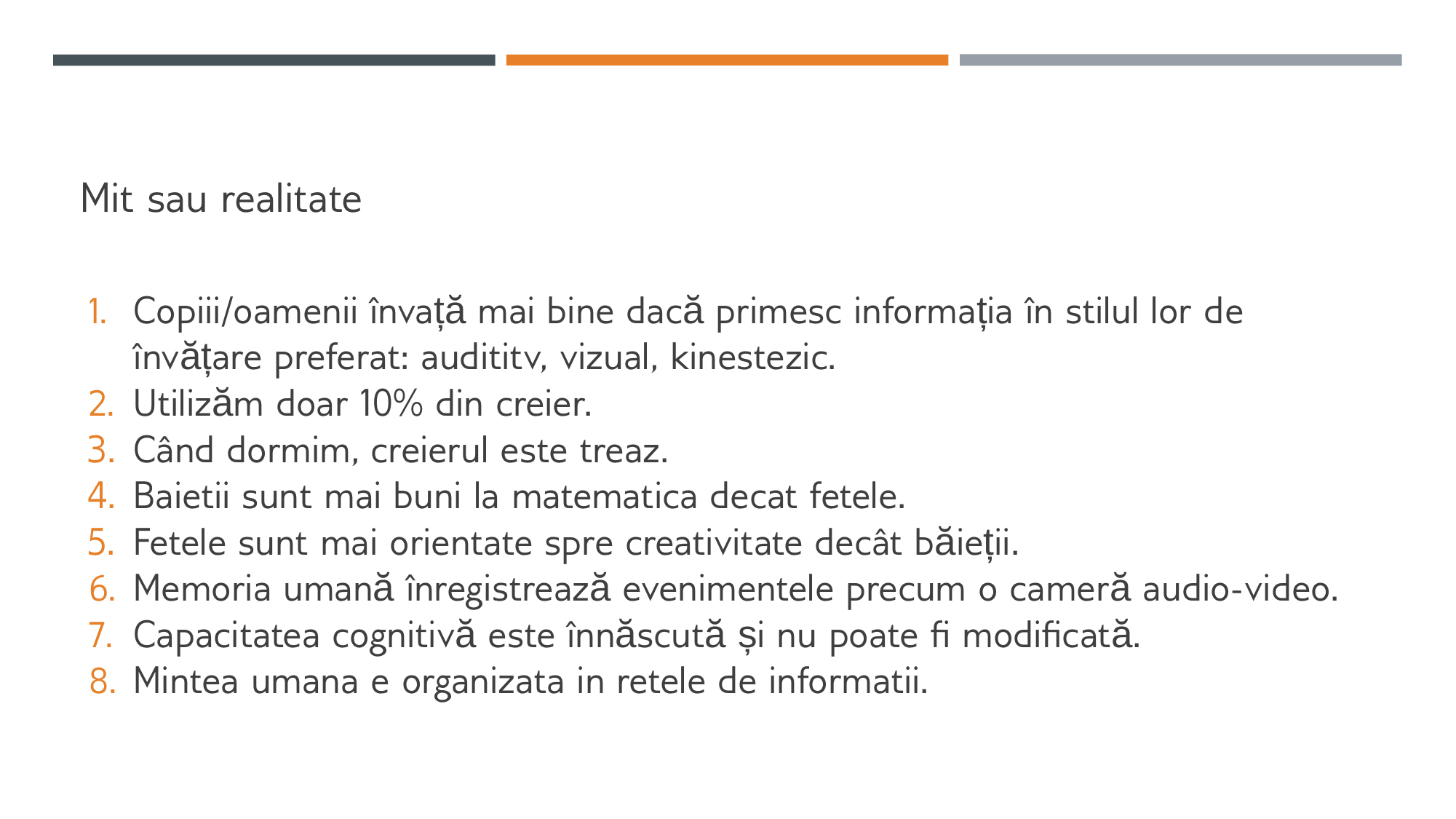

# Mit sau realitate
Copiii/oamenii învață mai bine dacă primesc informația în stilul lor de învățare preferat: audititv, vizual, kinestezic.
Utilizăm doar 10% din creier.
Când dormim, creierul este treaz.
Baietii sunt mai buni la matematica decat fetele.
Fetele sunt mai orientate spre creativitate decât băieții.
Memoria umană înregistrează evenimentele precum o cameră audio-video.
Capacitatea cognitivă este înnăscută și nu poate fi modificată.
Mintea umana e organizata in retele de informatii.